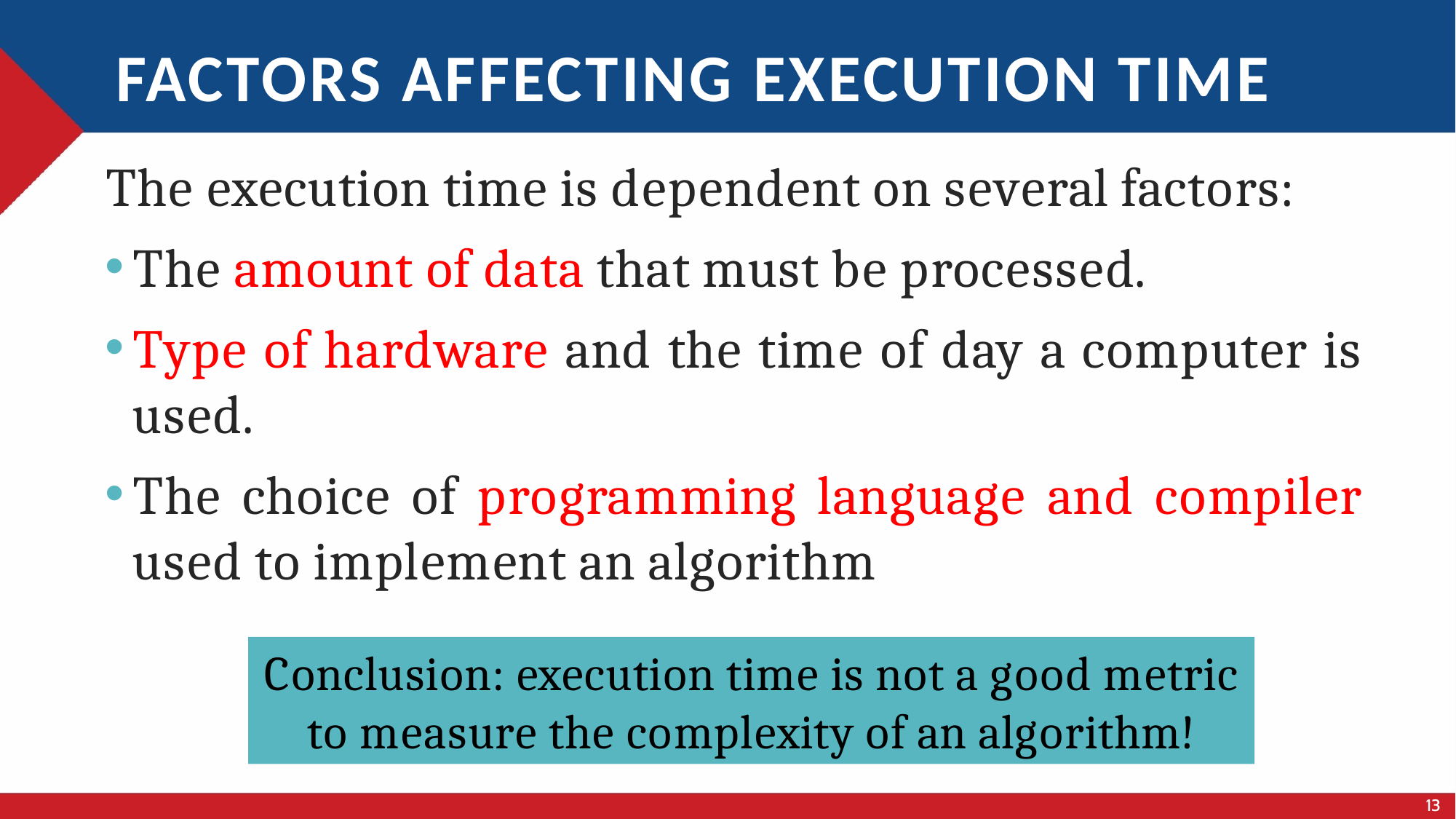

# Factors affecting Execution time
The execution time is dependent on several factors:
The amount of data that must be processed.
Type of hardware and the time of day a computer is used.
The choice of programming language and compiler used to implement an algorithm
Conclusion: execution time is not a good metric to measure the complexity of an algorithm!
13